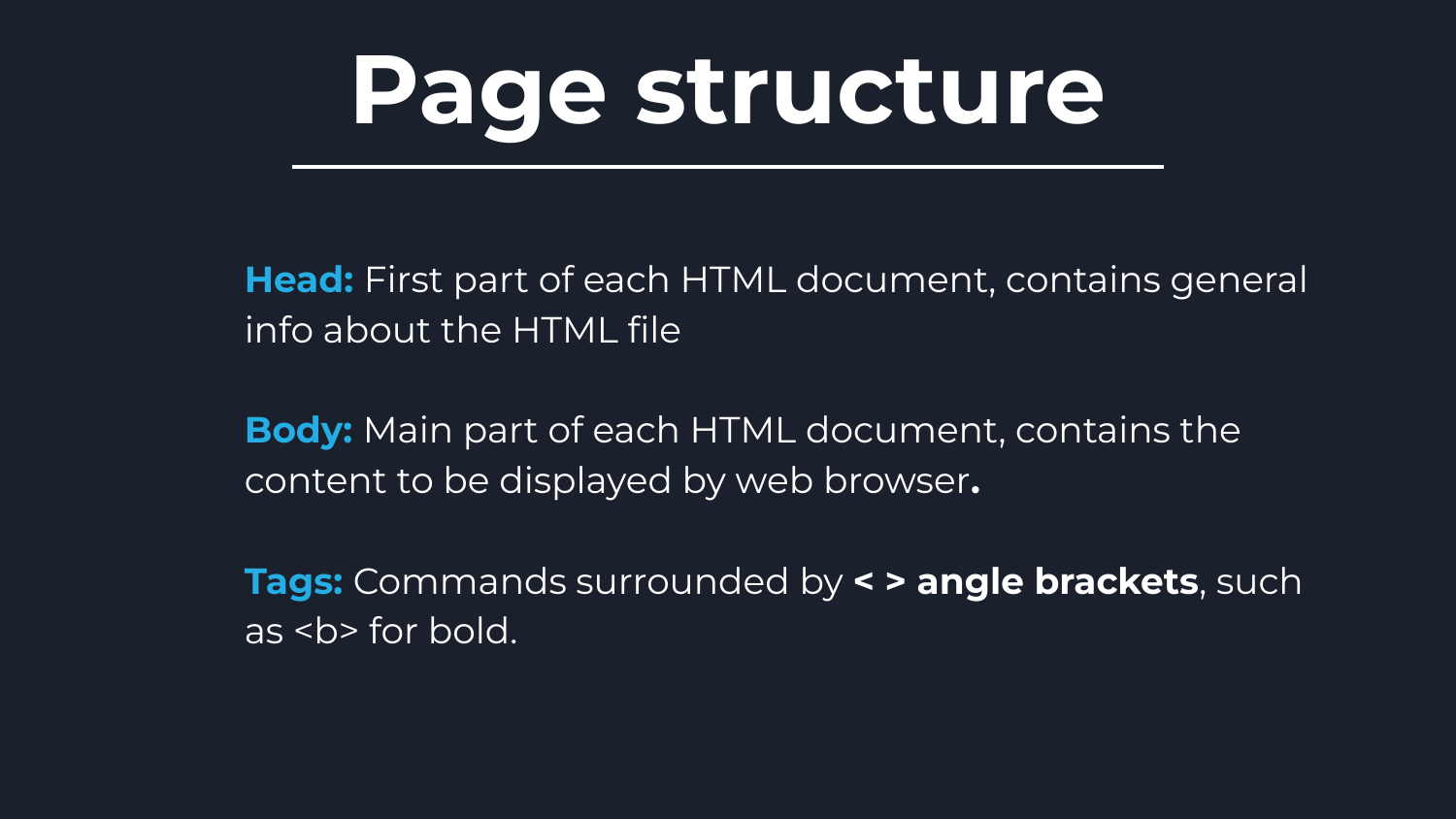

Page structure
Head: First part of each HTML document, contains general info about the HTML file

Body: Main part of each HTML document, contains the content to be displayed by web browser.

Tags: Commands surrounded by < > angle brackets, such as <b> for bold.